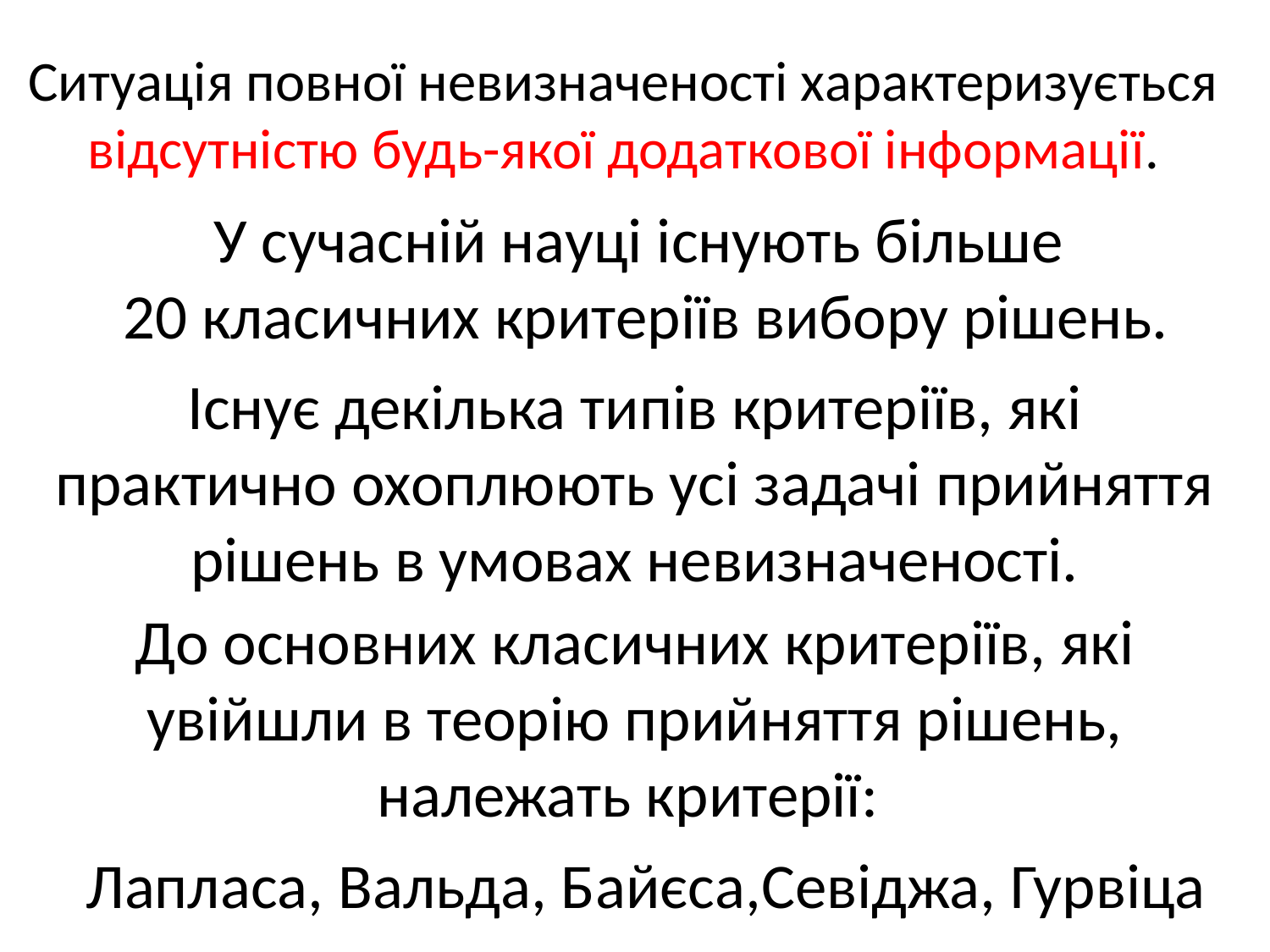

Ситуація повної невизначеності характеризується відсутністю будь-якої додаткової інформації.
У сучасній науці існують більше
20 класичних критеріїв вибору рішень.
Існує декілька типів критеріїв, які практично охоплюють усі задачі прийняття рішень в умовах невизначеності.

До основних класичних критеріїв, які увійшли в теорію прийняття рішень, належать критерії:
Лапласа, Вальда, Байєса,Севіджа, Гурвіца